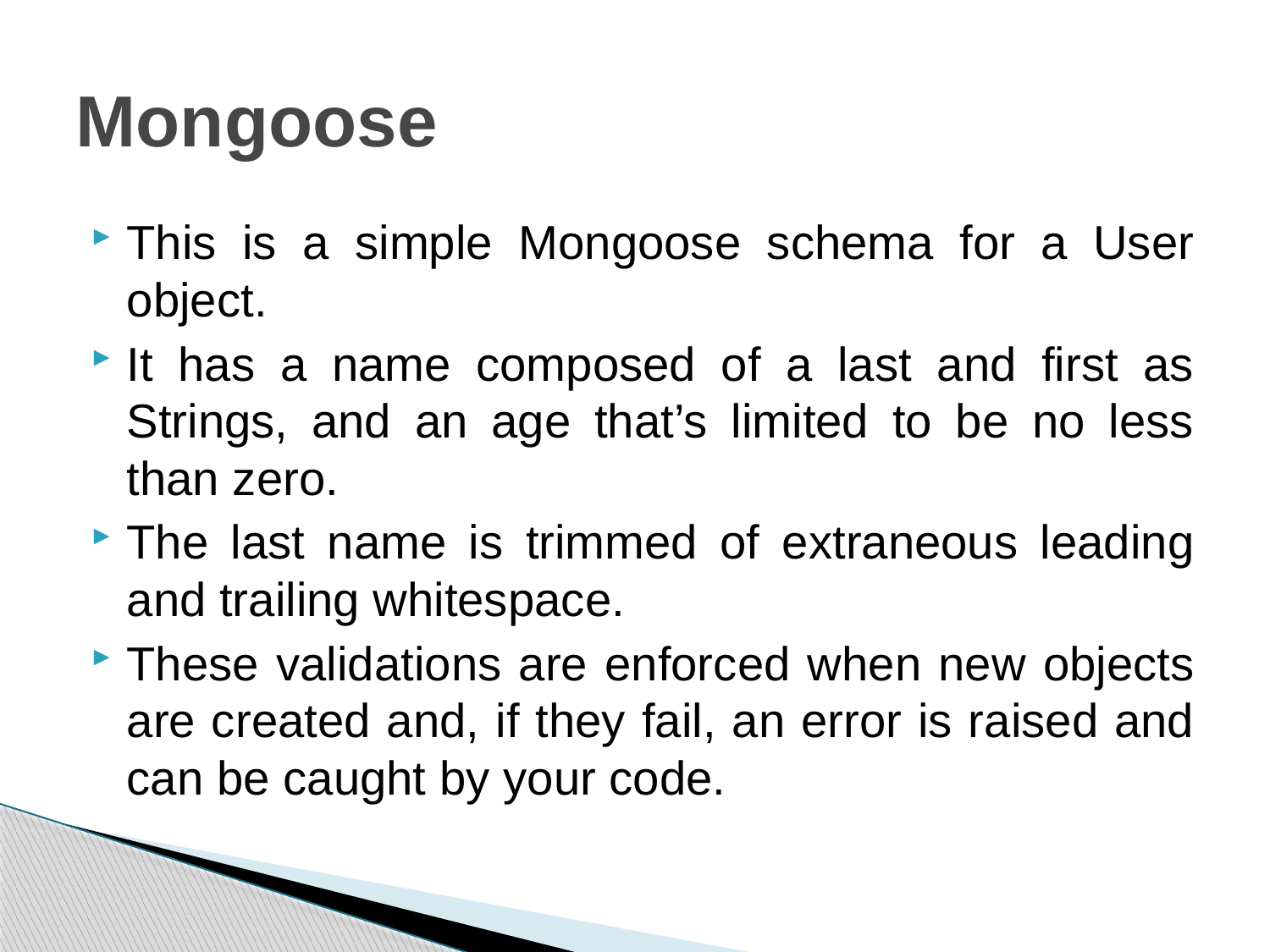

# Mongoose
This is a simple Mongoose schema for a User object.
It has a name composed of a last and first as Strings, and an age that’s limited to be no less than zero.
The last name is trimmed of extraneous leading and trailing whitespace.
These validations are enforced when new objects are created and, if they fail, an error is raised and can be caught by your code.